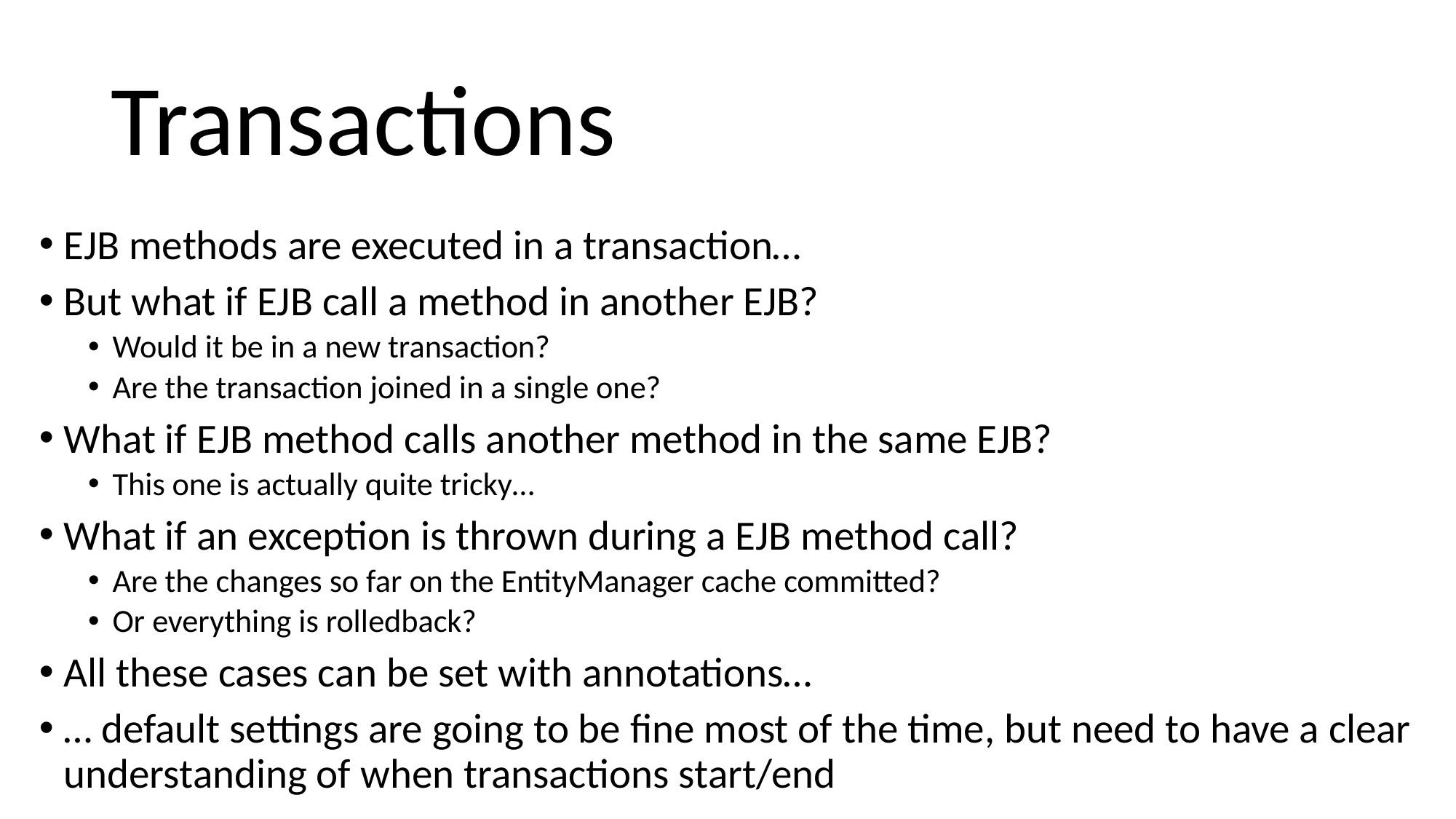

# Transactions
EJB methods are executed in a transaction…
But what if EJB call a method in another EJB?
Would it be in a new transaction?
Are the transaction joined in a single one?
What if EJB method calls another method in the same EJB?
This one is actually quite tricky…
What if an exception is thrown during a EJB method call?
Are the changes so far on the EntityManager cache committed?
Or everything is rolledback?
All these cases can be set with annotations…
… default settings are going to be fine most of the time, but need to have a clear understanding of when transactions start/end